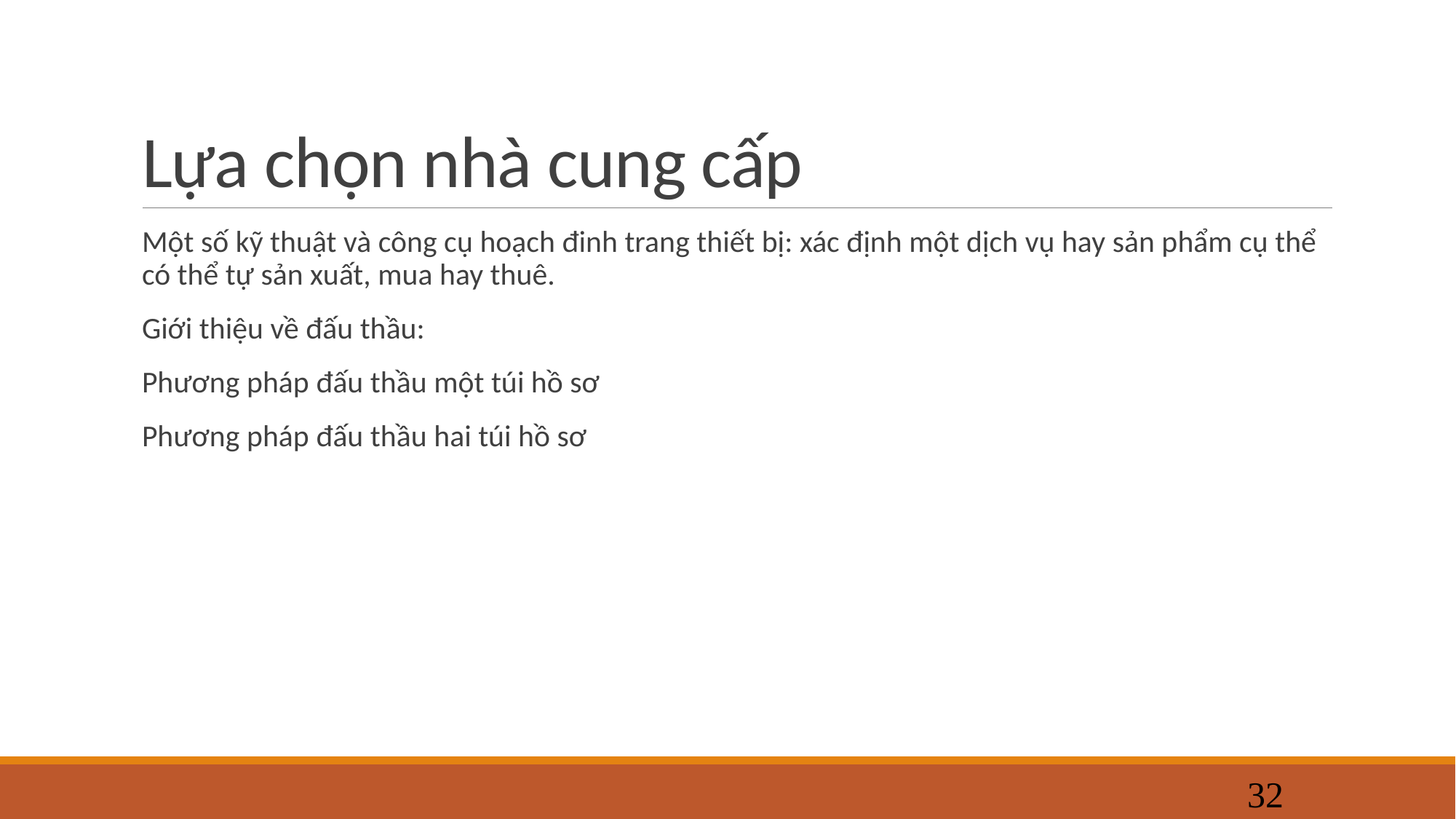

# Lựa chọn nhà cung cấp
Một số kỹ thuật và công cụ hoạch đinh trang thiết bị: xác định một dịch vụ hay sản phẩm cụ thể có thể tự sản xuất, mua hay thuê.
Giới thiệu về đấu thầu:
Phương pháp đấu thầu một túi hồ sơ
Phương pháp đấu thầu hai túi hồ sơ
32